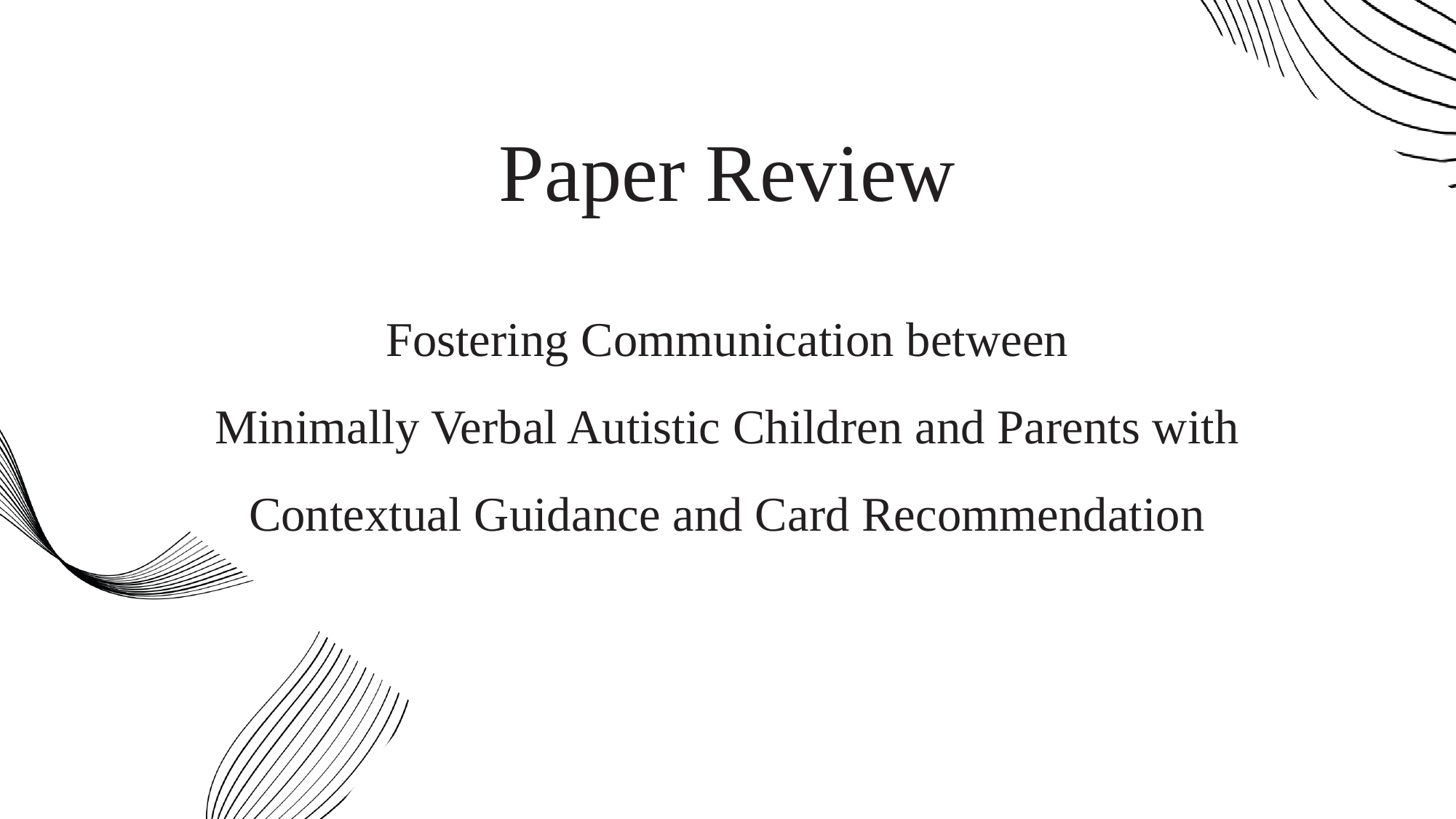

Paper Review
Fostering Communication between
Minimally Verbal Autistic Children and Parents with
Contextual Guidance and Card Recommendation